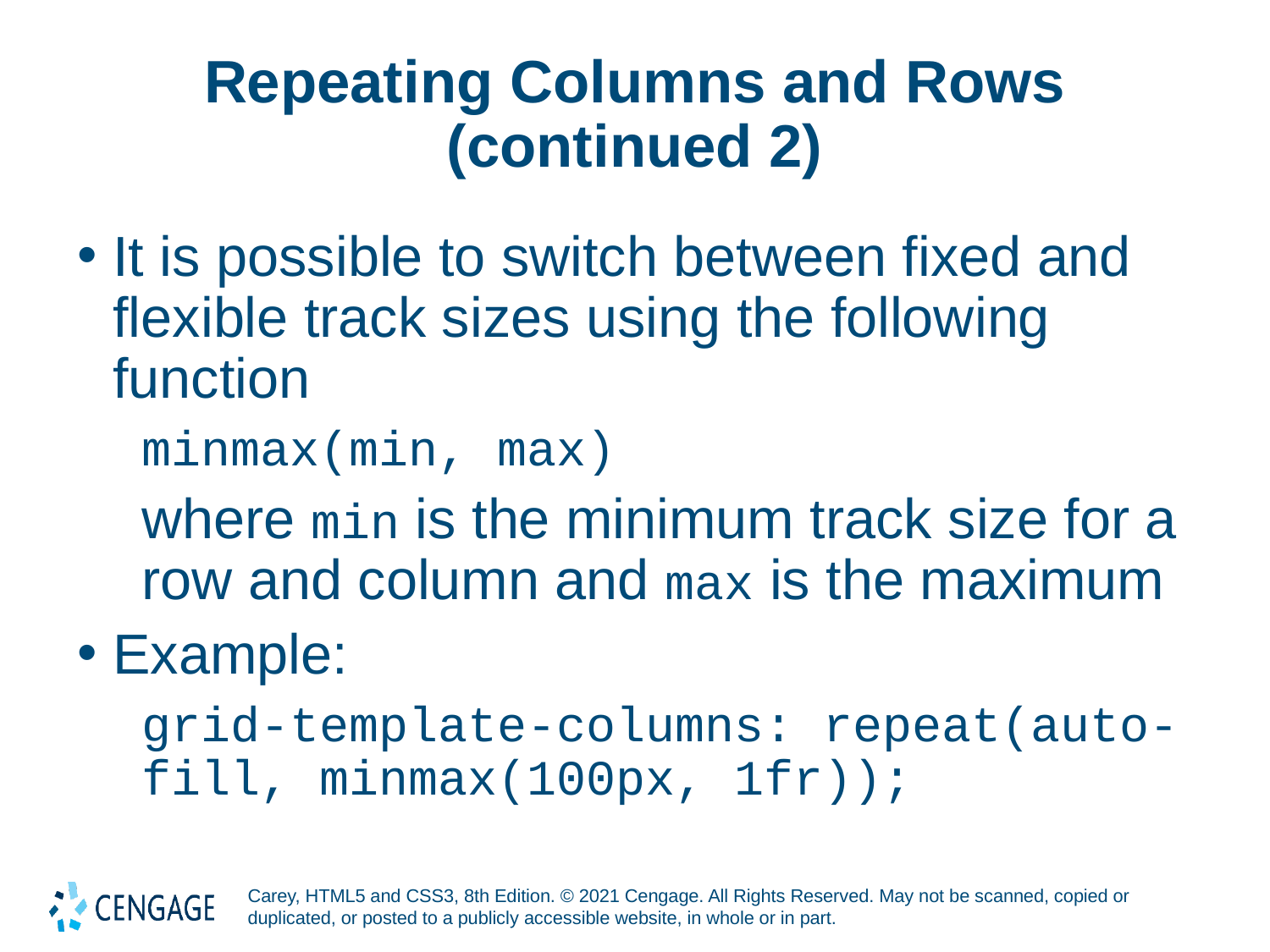

# Repeating Columns and Rows (continued 2)
It is possible to switch between fixed and flexible track sizes using the following function
minmax(min, max)
where min is the minimum track size for a row and column and max is the maximum
Example:
grid-template-columns: repeat(auto-fill, minmax(100px, 1fr));